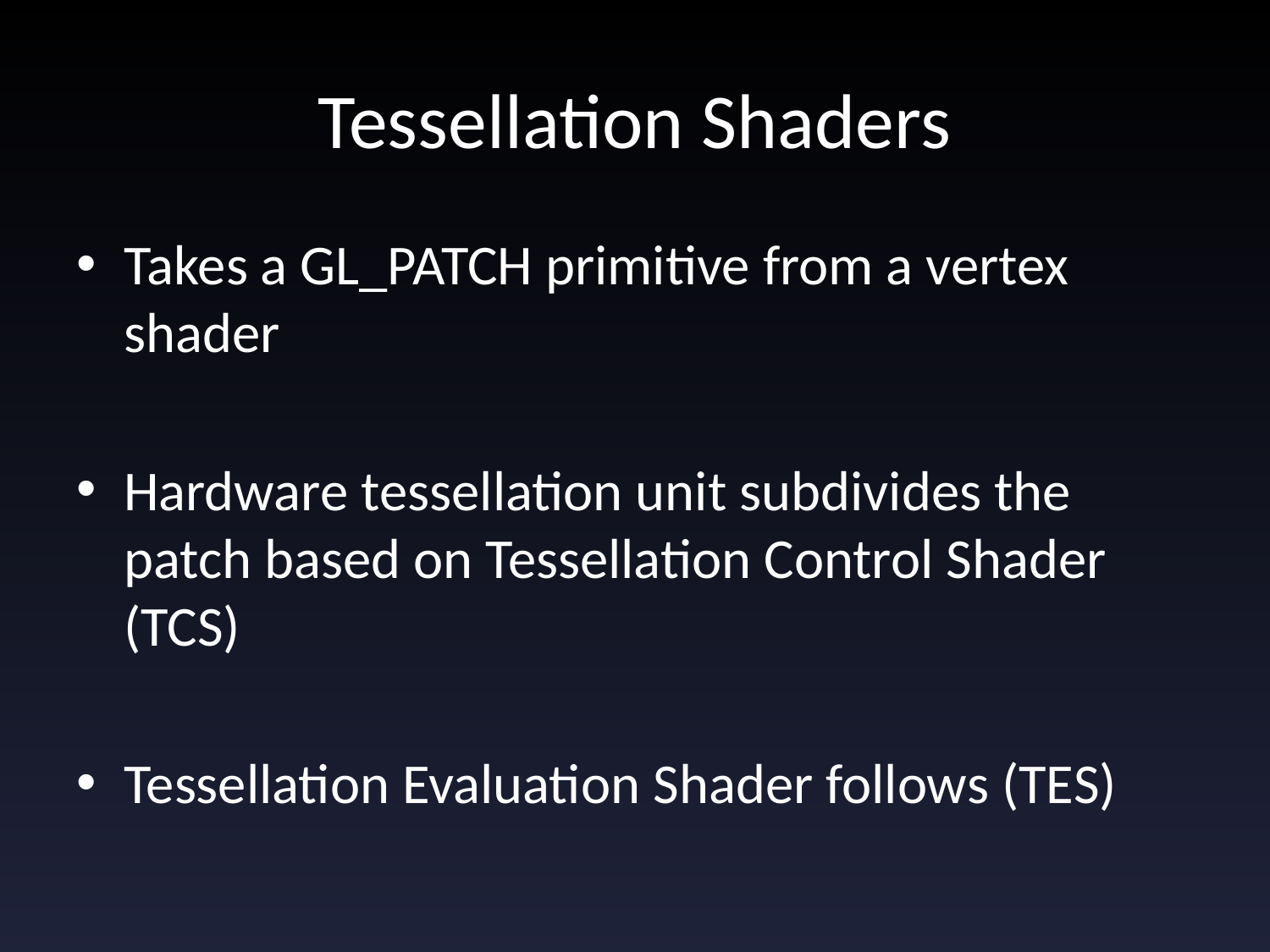

# Tessellation Shaders
Takes a GL_PATCH primitive from a vertex shader

Hardware tessellation unit subdivides the patch based on Tessellation Control Shader (TCS)

Tessellation Evaluation Shader follows (TES)